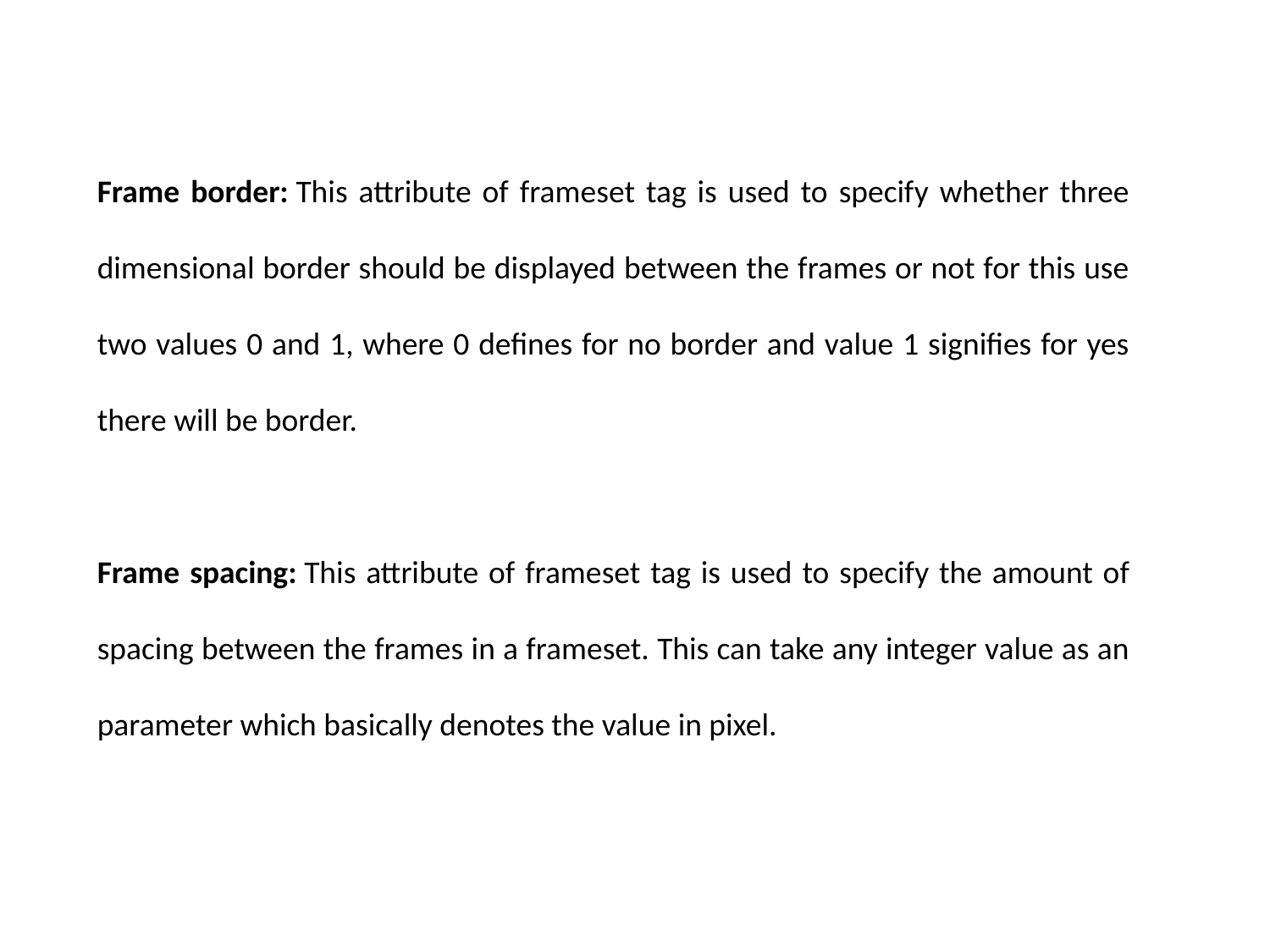

Frame border: This attribute of frameset tag is used to specify whether three dimensional border should be displayed between the frames or not for this use two values 0 and 1, where 0 defines for no border and value 1 signifies for yes there will be border.

Frame spacing: This attribute of frameset tag is used to specify the amount of spacing between the frames in a frameset. This can take any integer value as an parameter which basically denotes the value in pixel.